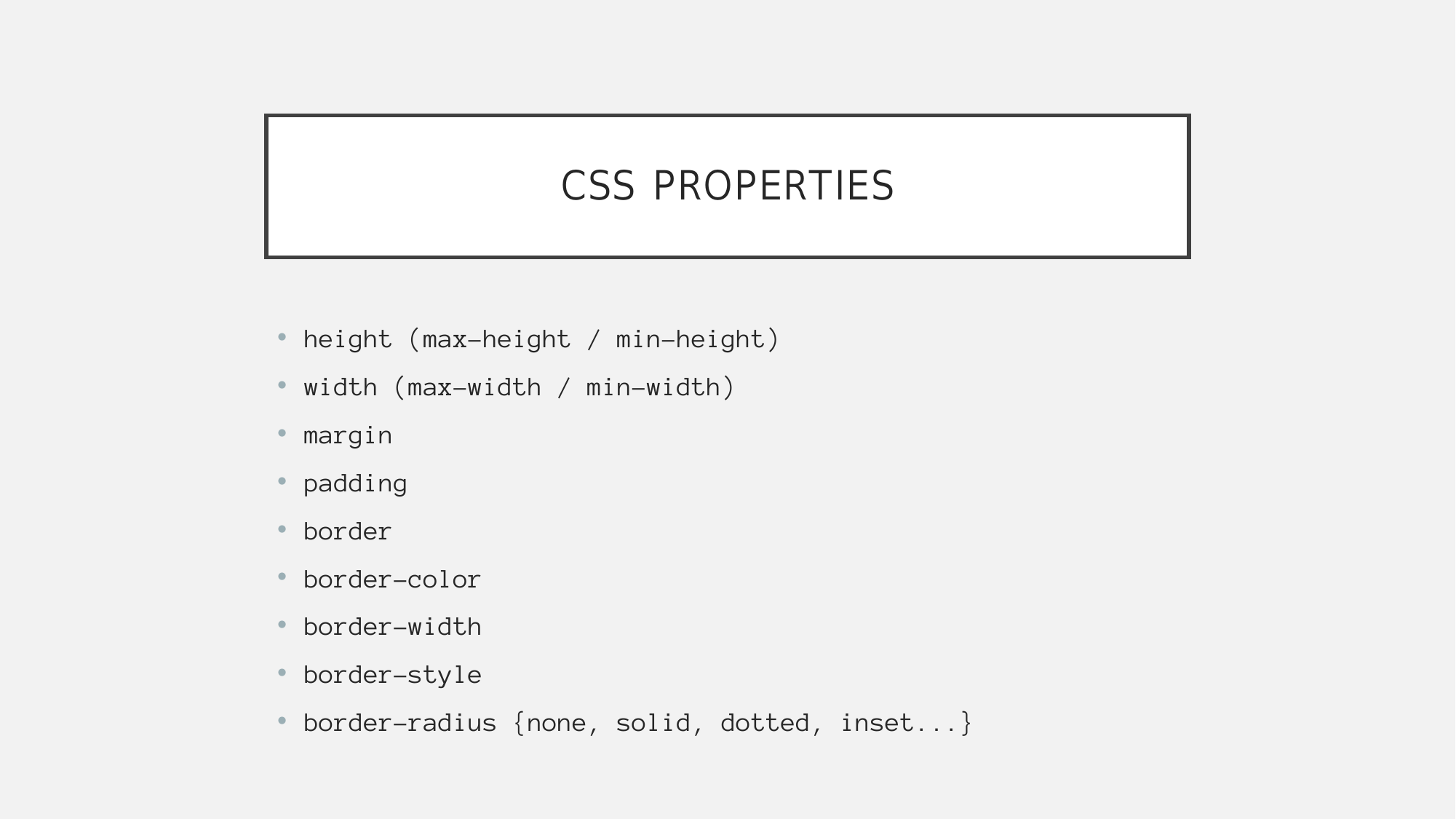

# CSS PROPERTIES
height (max-height / min-height)
width (max-width / min-width)
margin
padding
border
border-color
border-width
border-style
border-radius {none, solid, dotted, inset...}